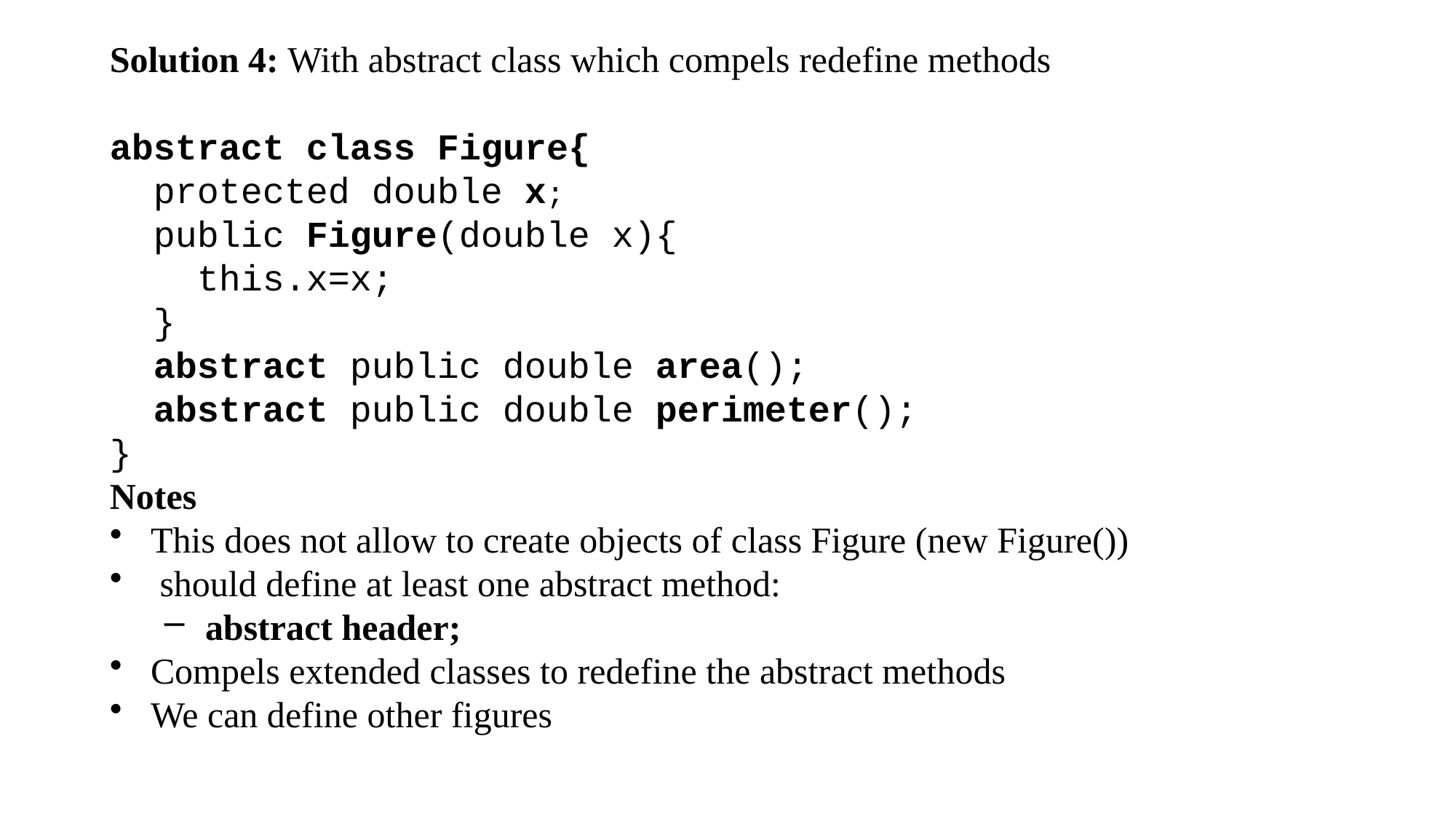

Solution 4: With abstract class which compels redefine methods

abstract class Figure{
  protected double x;
  public Figure(double x){
    this.x=x;
  }
  abstract public double area();
  abstract public double perimeter();
}
Notes
This does not allow to create objects of class Figure (new Figure())
 should define at least one abstract method:
abstract header;
Compels extended classes to redefine the abstract methods
We can define other figures